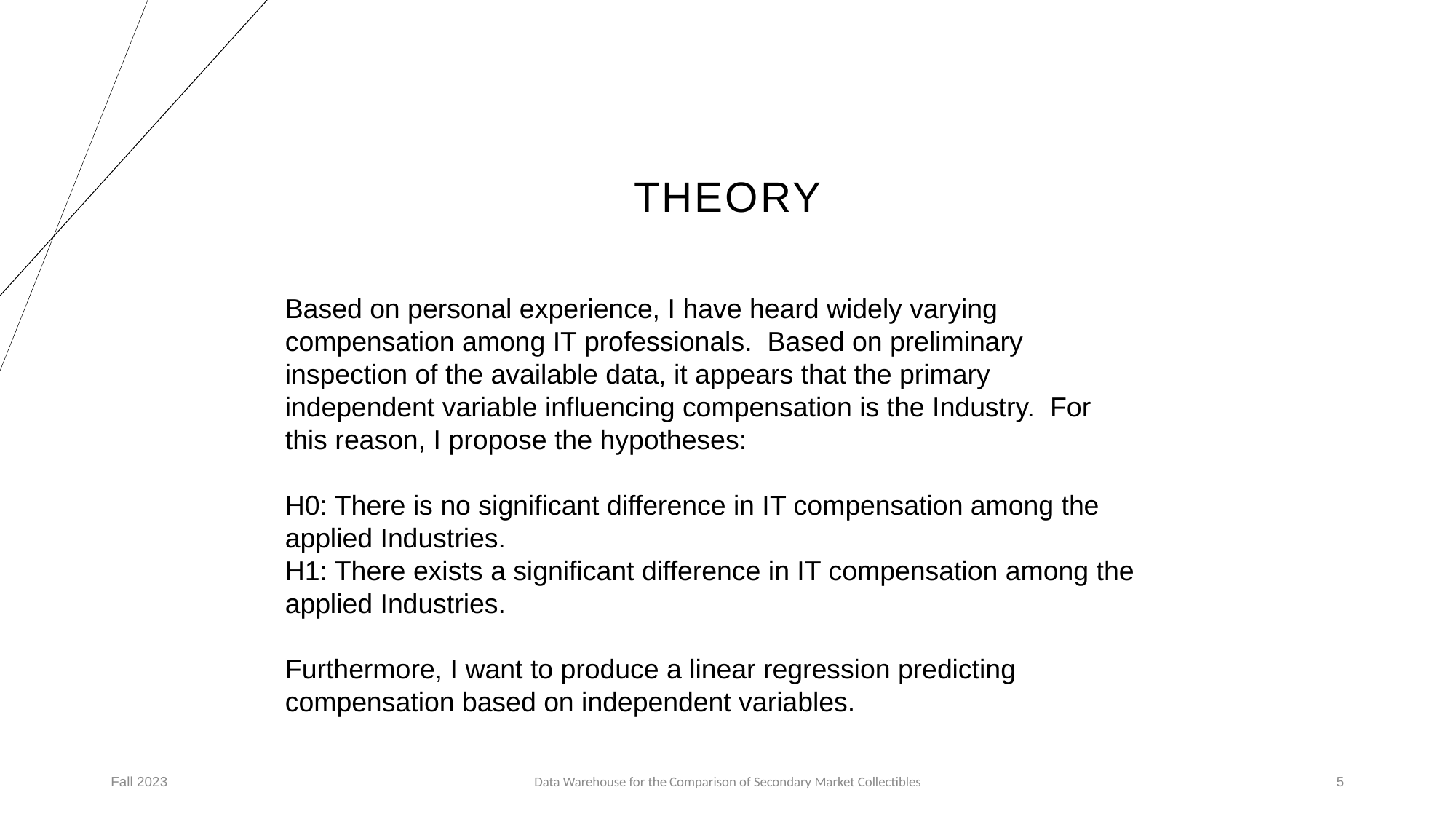

# tHEORY
Based on personal experience, I have heard widely varying compensation among IT professionals.  Based on preliminary inspection of the available data, it appears that the primary independent variable influencing compensation is the Industry.  For this reason, I propose the hypotheses:

H0: There is no significant difference in IT compensation among the applied Industries.
H1: There exists a significant difference in IT compensation among the applied Industries.

Furthermore, I want to produce a linear regression predicting compensation based on independent variables.

Fall 2023
Data Warehouse for the Comparison of Secondary Market Collectibles
5